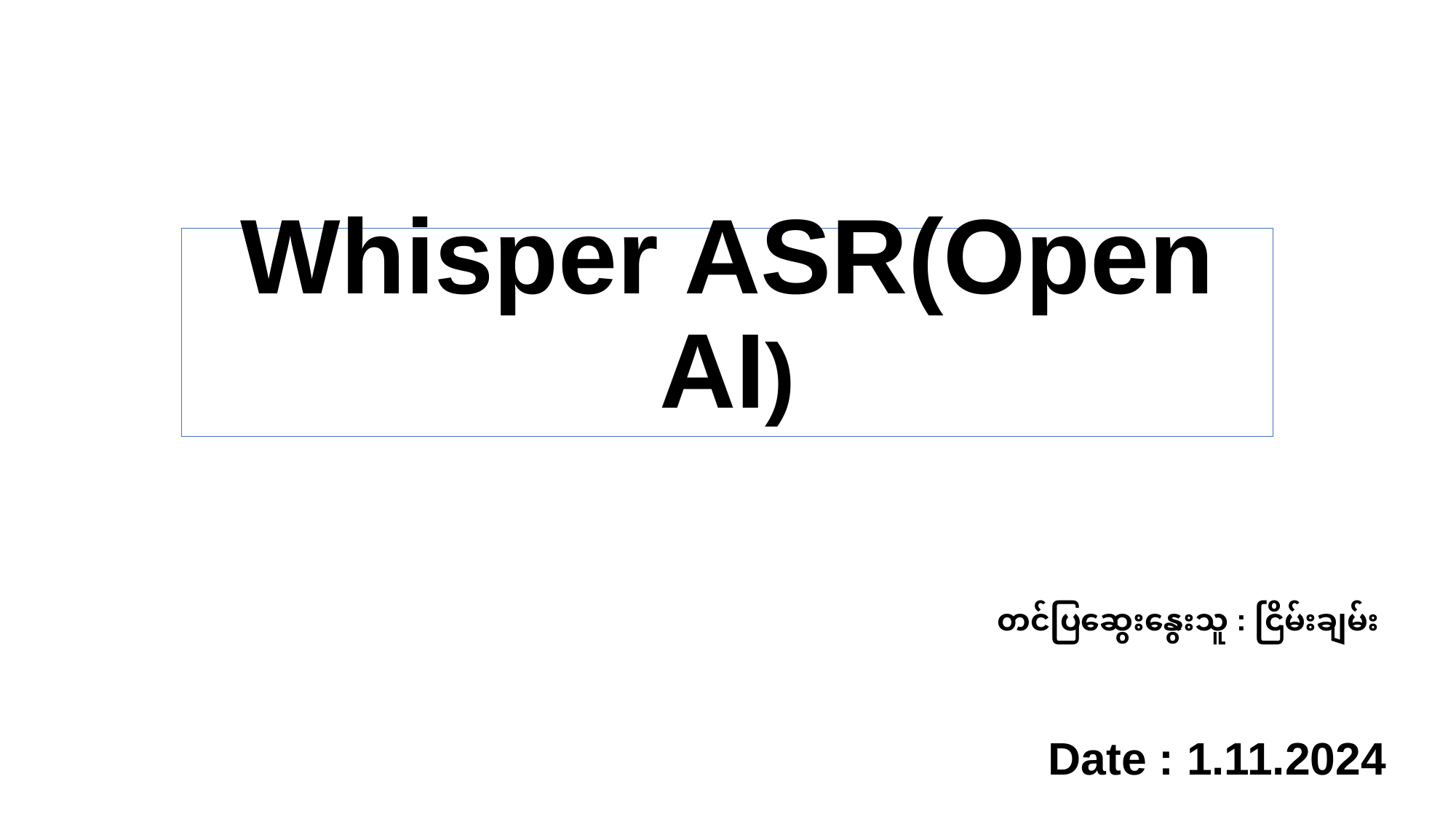

# Whisper ASR(Open AI)
တင်ပြဆွေးနွေးသူ : ငြိမ်းချမ်း
Date : 1.11.2024